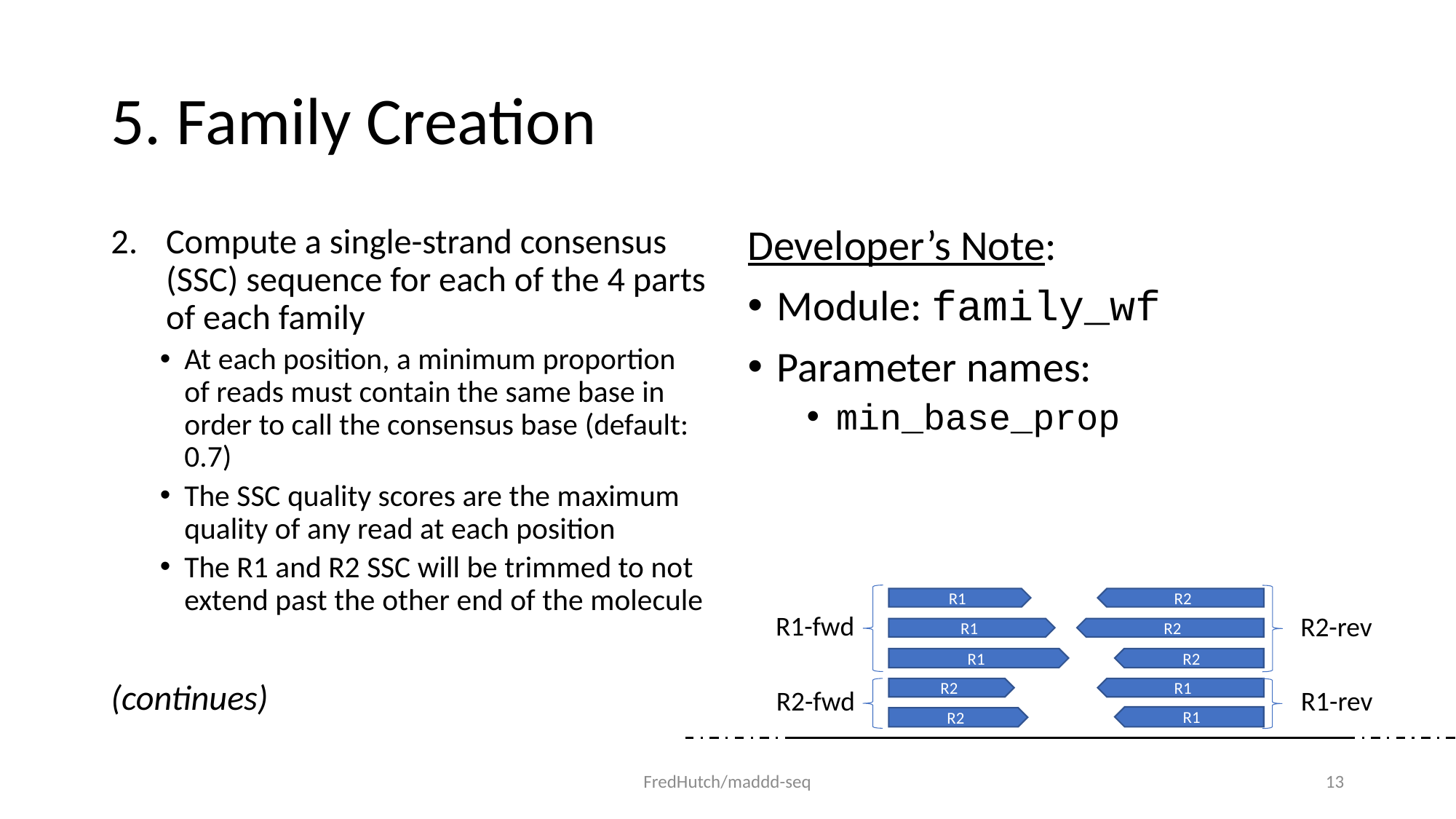

# 5. Family Creation
Compute a single-strand consensus (SSC) sequence for each of the 4 parts of each family
At each position, a minimum proportion of reads must contain the same base in order to call the consensus base (default: 0.7)
The SSC quality scores are the maximum quality of any read at each position
The R1 and R2 SSC will be trimmed to not extend past the other end of the molecule

(continues)

Developer’s Note:
Module: family_wf
Parameter names:
min_base_prop

R1
R2
R1-fwd
R2-rev
R1
R2
R1
R2
R2-fwd

R2
R1
R1-rev

R1
R2
FredHutch/maddd-seq
13